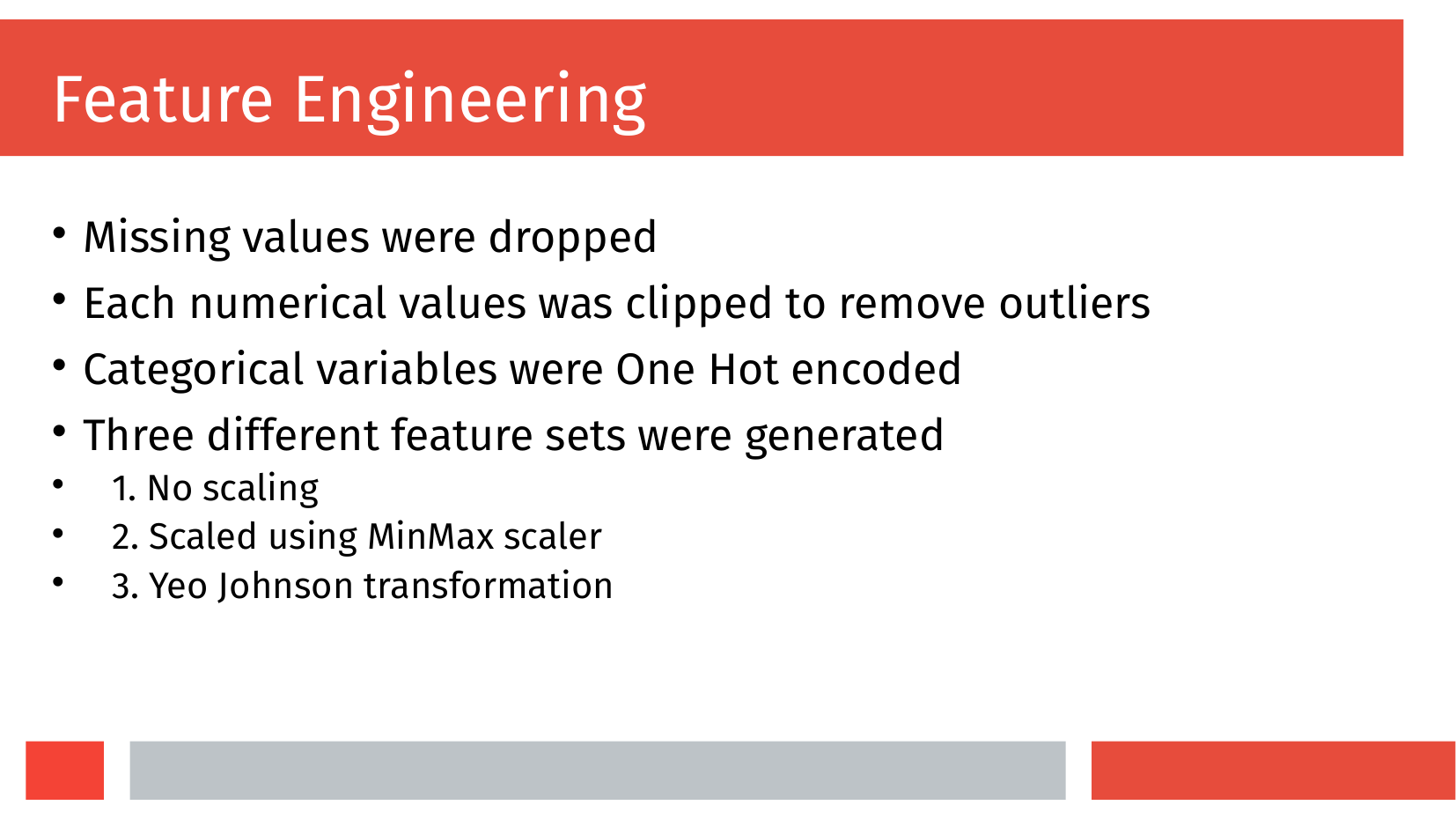

Feature Engineering
Missing values were dropped
Each numerical values was clipped to remove outliers
Categorical variables were One Hot encoded
Three different feature sets were generated
   1. No scaling
   2. Scaled using MinMax scaler
   3. Yeo Johnson transformation